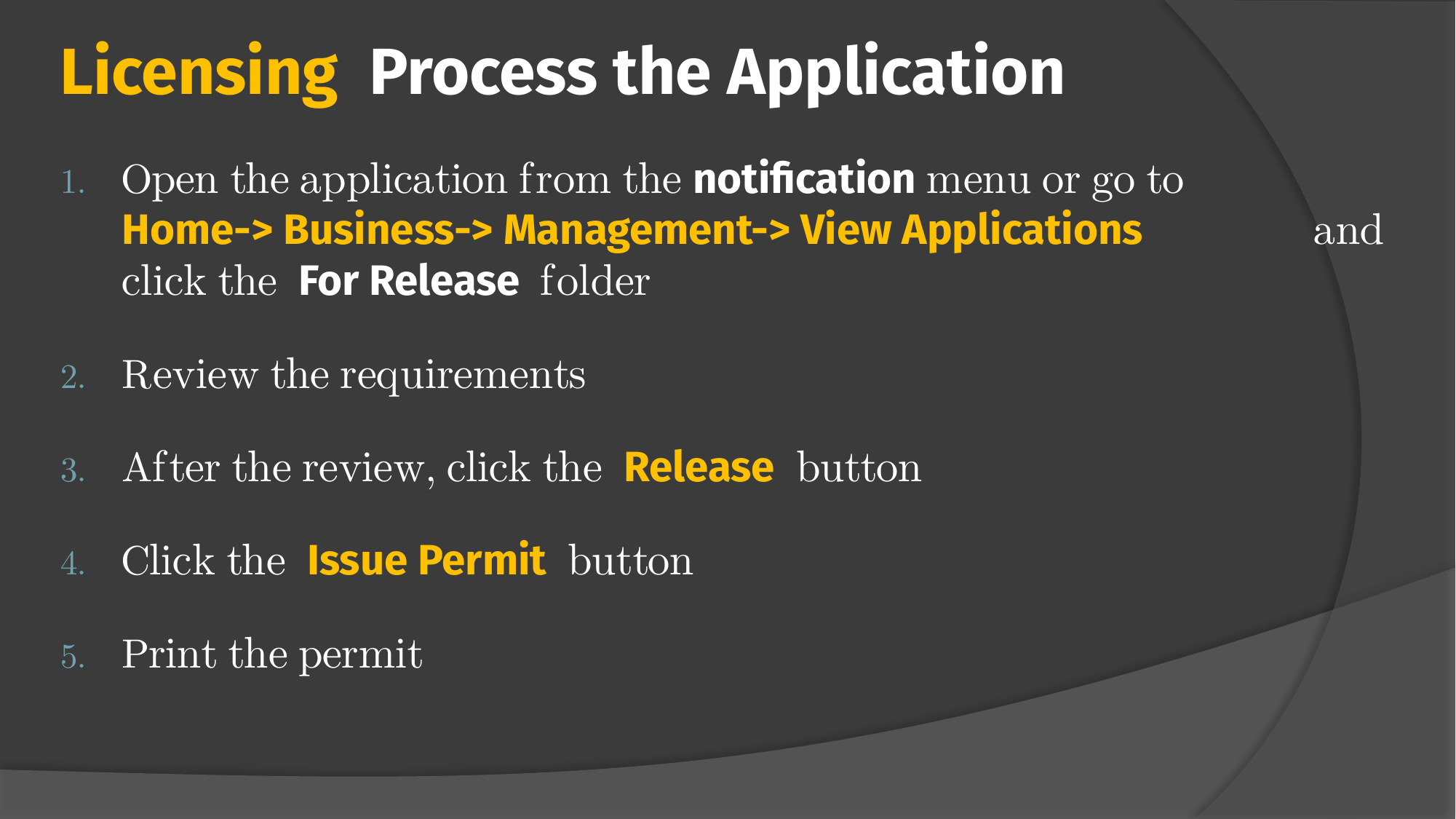

# Licensing  Process the Application
Open the application from the notification menu or go to          Home-> Business-> Management-> View Applications                 and click the  For Release  folder

Review the requirements

After the review, click the  Release  button

Click the  Issue Permit  button

Print the permit